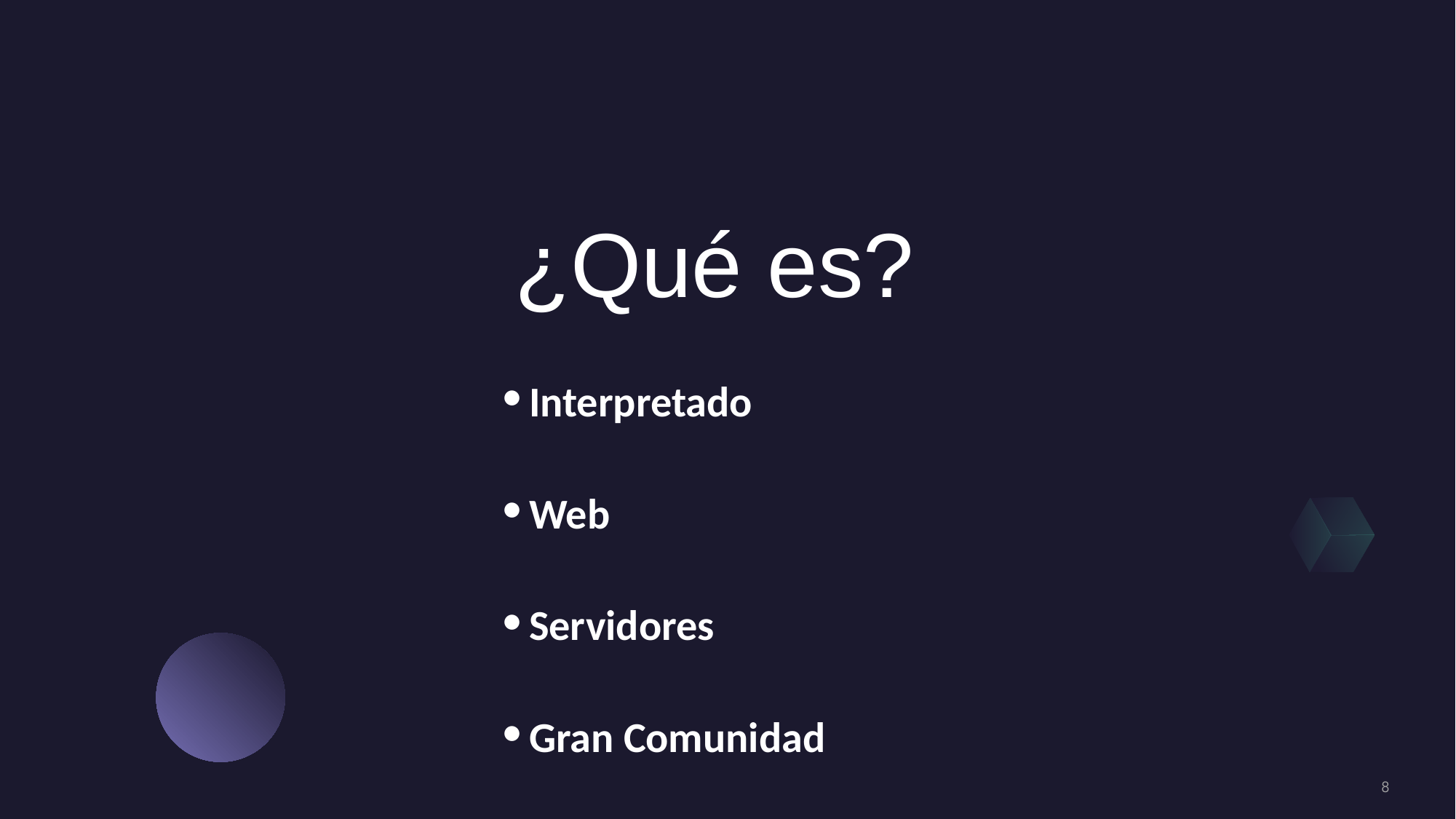

# ¿Qué es?
Interpretado

Web

Servidores

Gran Comunidad

8